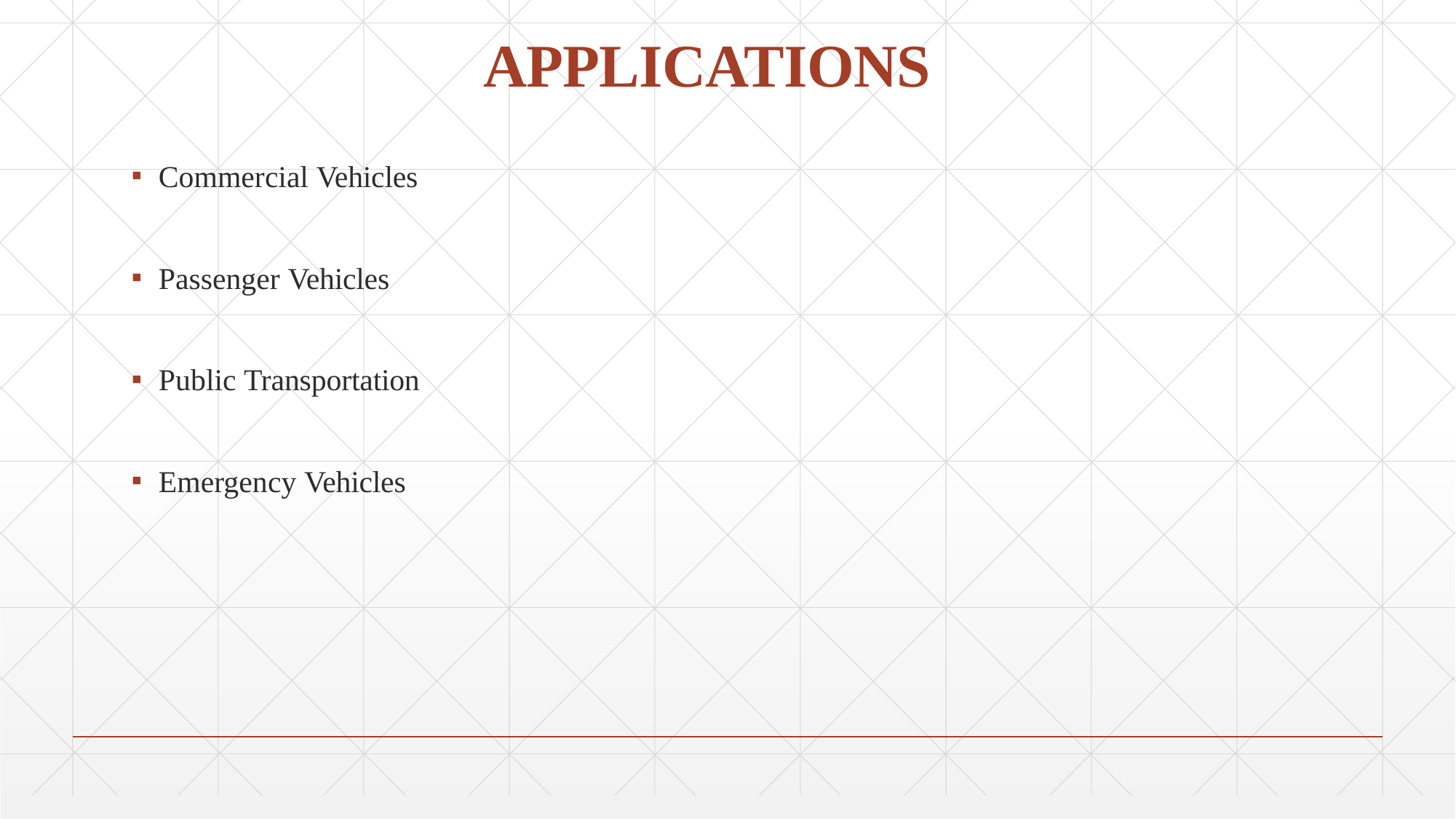

# APPLICATIONS
Commercial Vehicles

Passenger Vehicles

Public Transportation

Emergency Vehicles